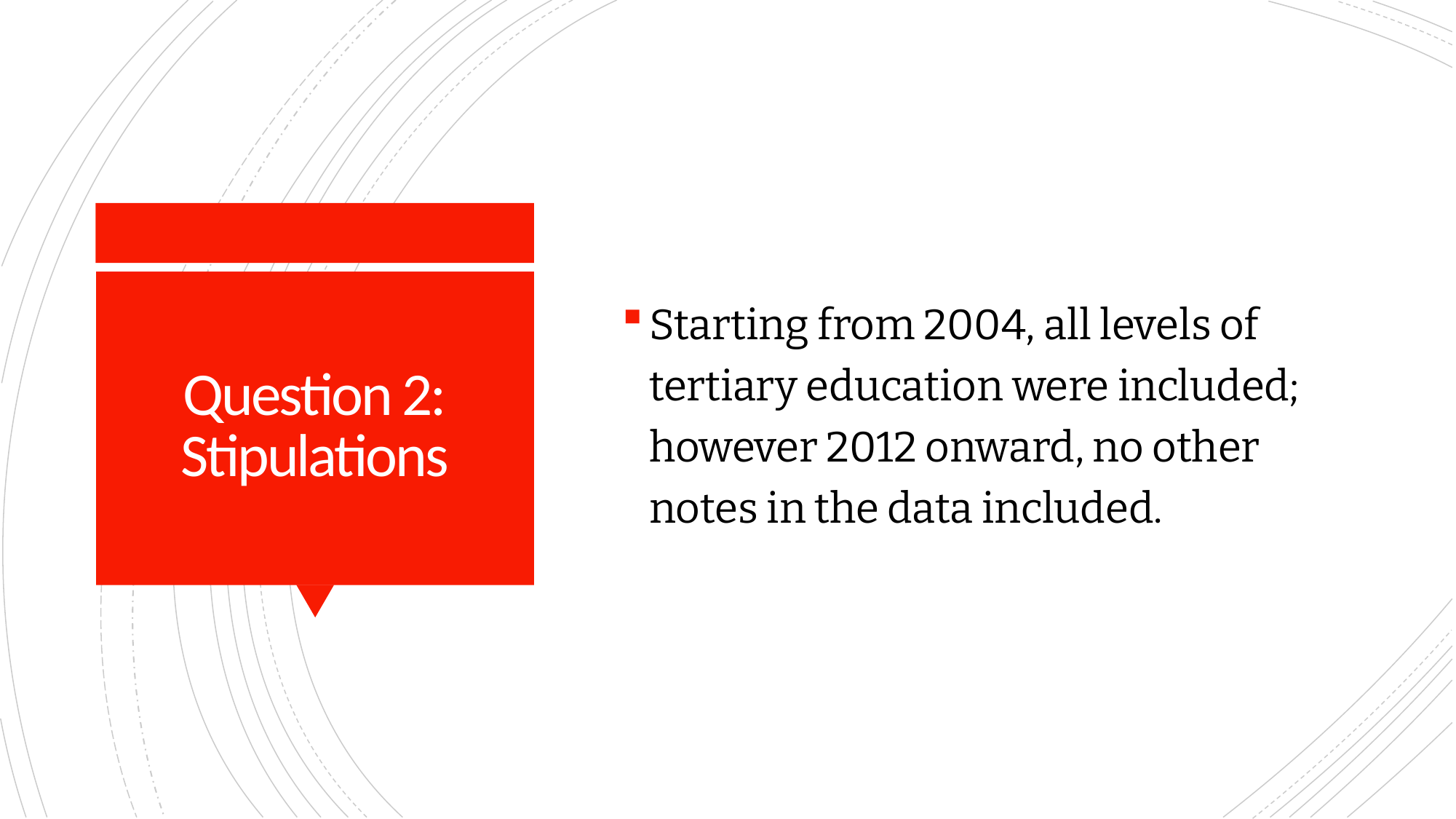

Starting from 2004, all levels of tertiary education were included; however 2012 onward, no other notes in the data included.
# Question 2: Stipulations